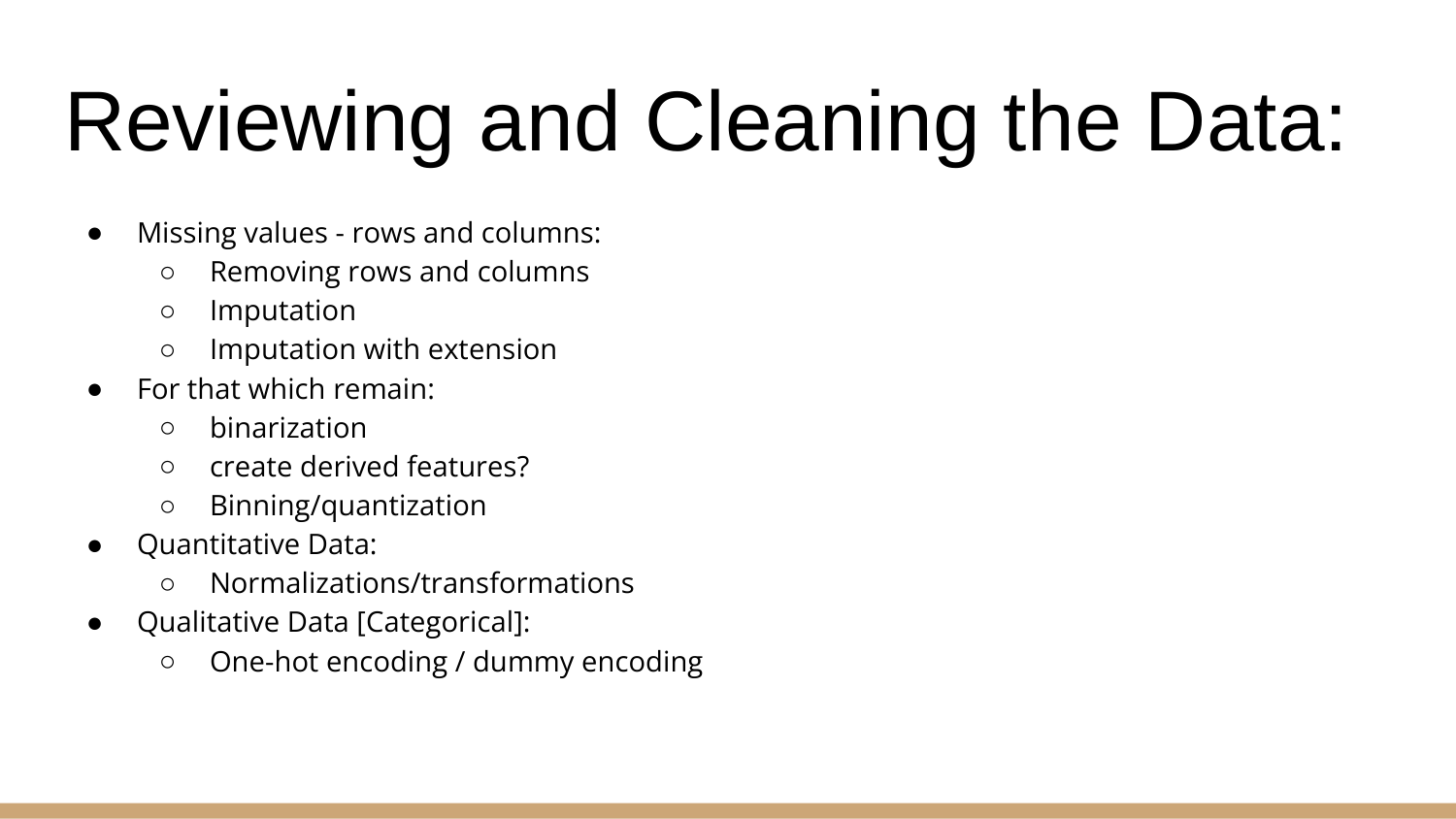

# Reviewing and Cleaning the Data:
Missing values - rows and columns:
Removing rows and columns
Imputation
Imputation with extension
For that which remain:
binarization
create derived features?
Binning/quantization
Quantitative Data:
Normalizations/transformations
Qualitative Data [Categorical]:
One-hot encoding / dummy encoding